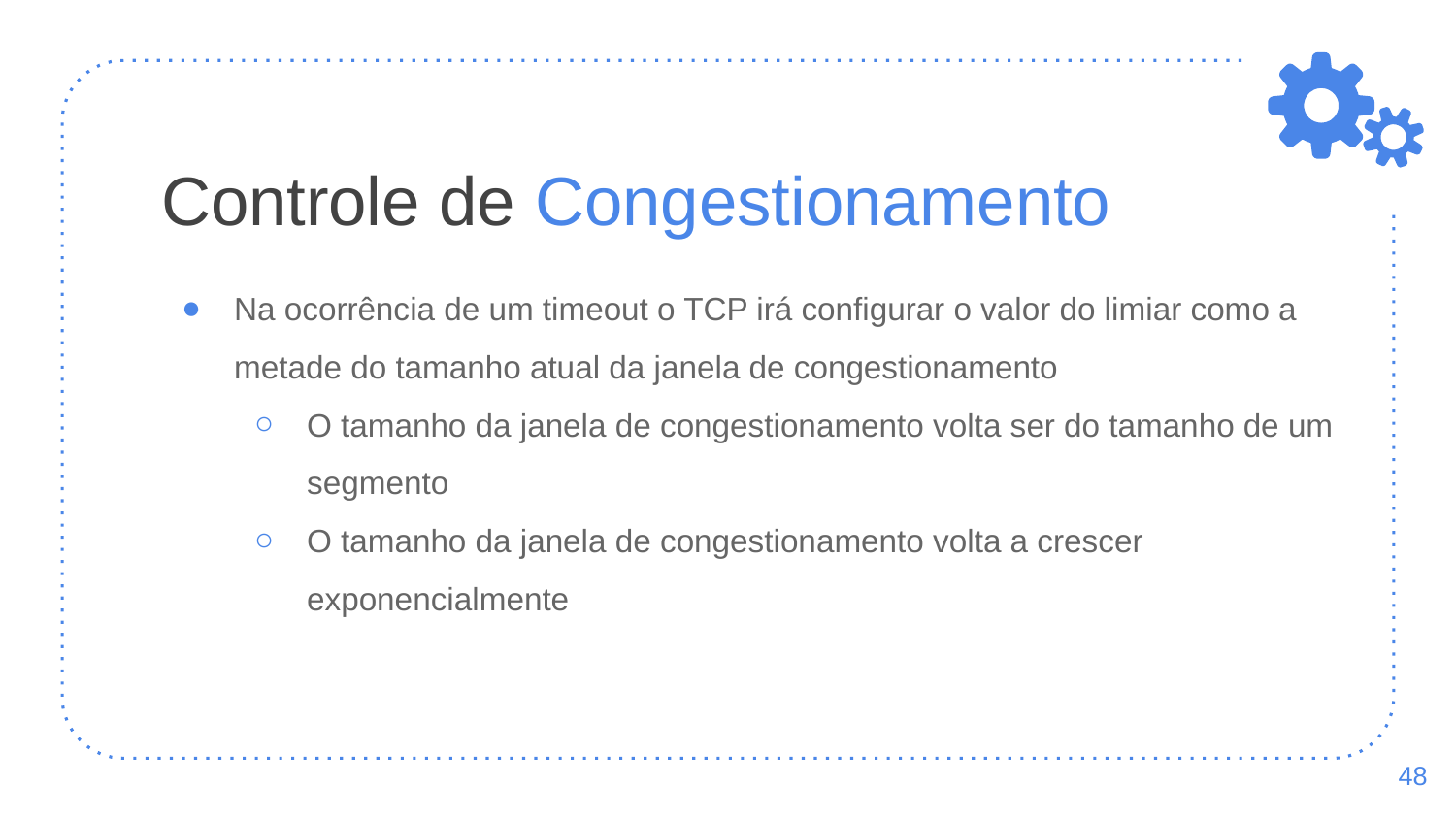

# Controle de Congestionamento
Na ocorrência de um timeout o TCP irá configurar o valor do limiar como a metade do tamanho atual da janela de congestionamento
O tamanho da janela de congestionamento volta ser do tamanho de um segmento
O tamanho da janela de congestionamento volta a crescer exponencialmente
48